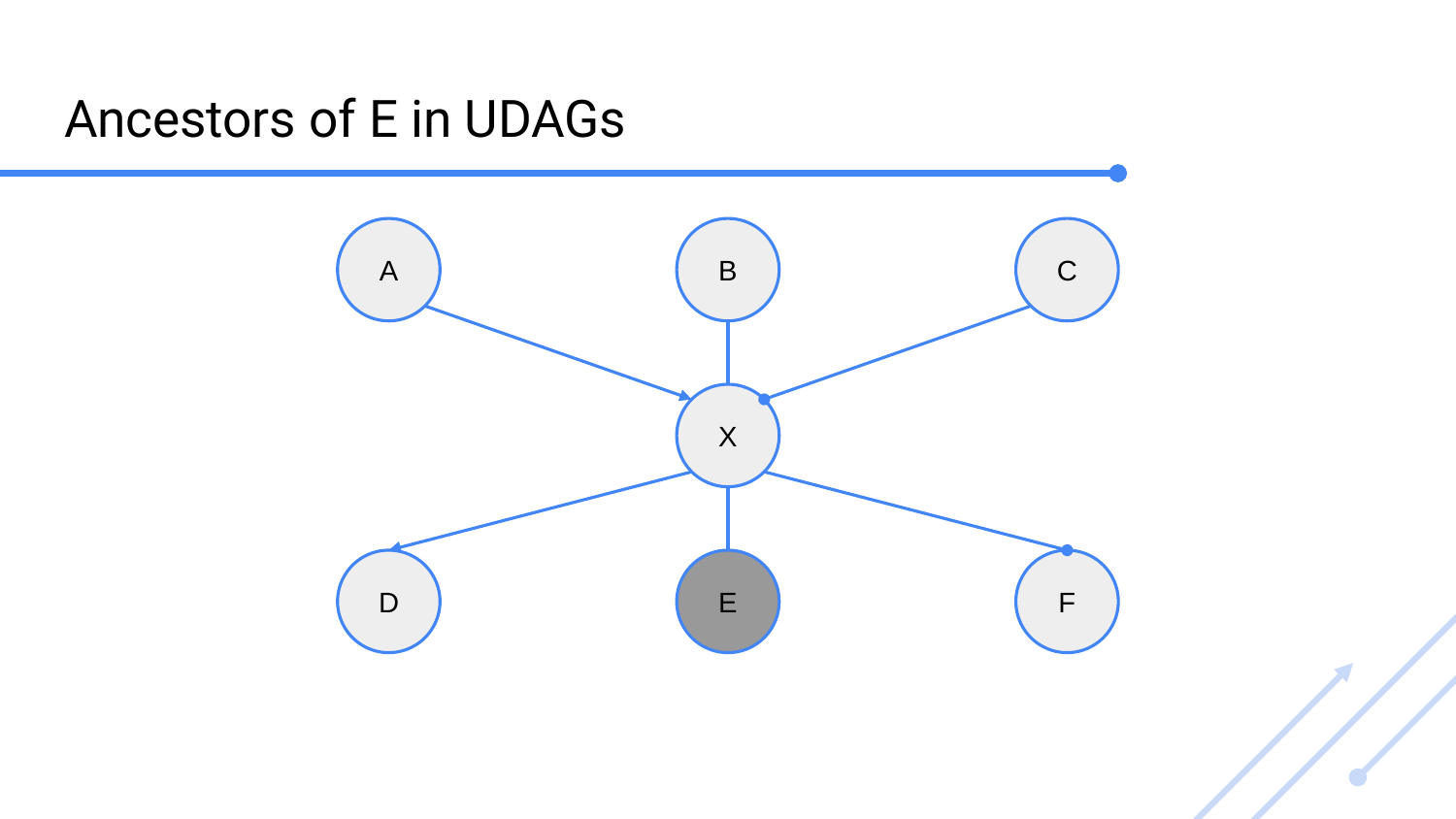

# Ancestors of E in UDAGs
A
B
C
X
D
E
F